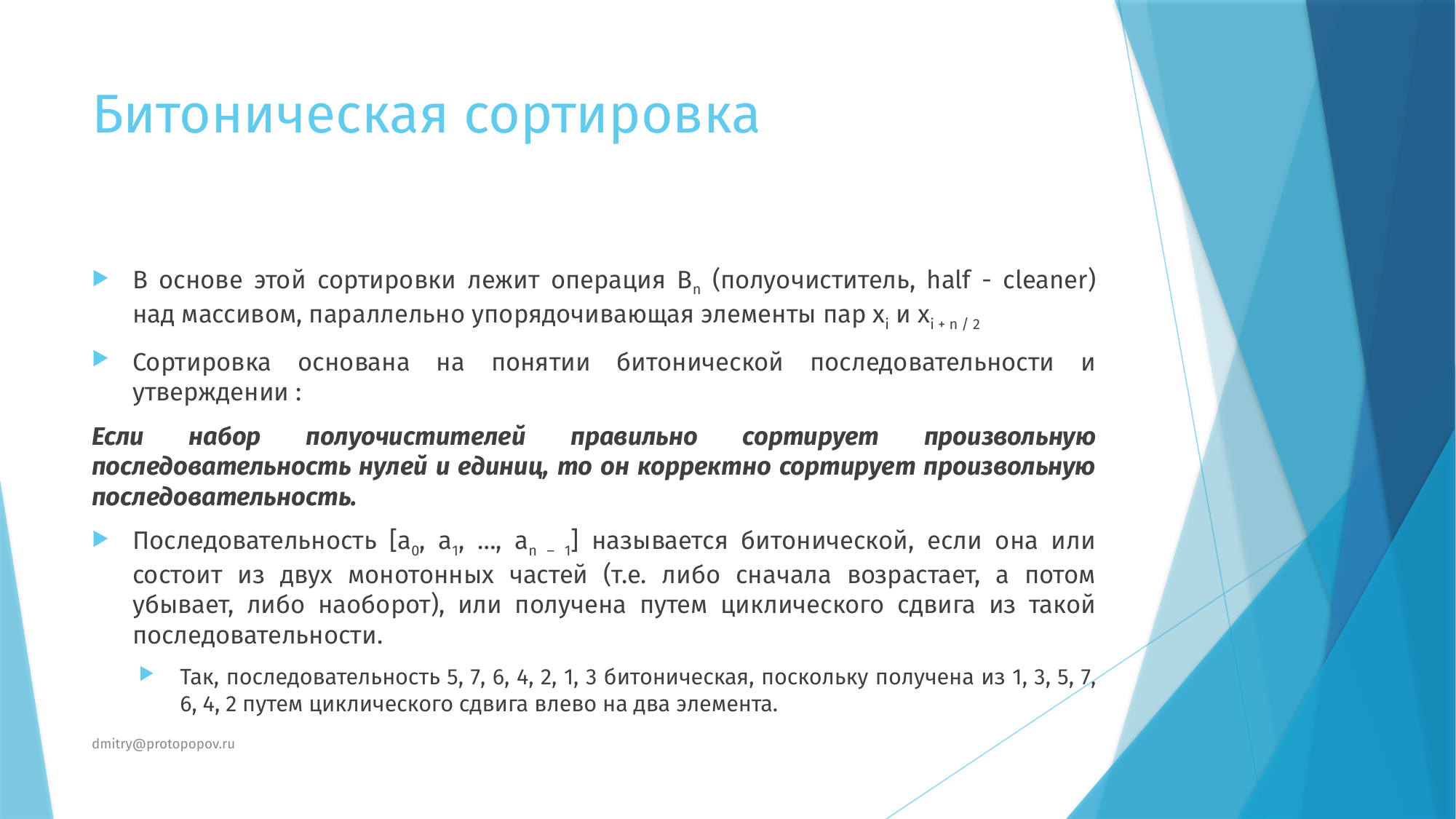

# Битоническая сортировка
В основе этой сортировки лежит операция Bn (полуочиститель, half - cleaner) над массивом, параллельно упорядочивающая элементы пар xi и xi + n / 2
Сортировка основана на понятии битонической последовательности и утверждении :
Если набор полуочистителей правильно сортирует произвольную последовательность нулей и единиц, то он корректно сортирует произвольную последовательность.
Последовательность [a0, a1, …, an – 1] называется битонической, если она или состоит из двух монотонных частей (т.е. либо сначала возрастает, а потом убывает, либо наоборот), или получена путем циклического сдвига из такой последовательности.
Так, последовательность 5, 7, 6, 4, 2, 1, 3 битоническая, поскольку получена из 1, 3, 5, 7, 6, 4, 2 путем циклического сдвига влево на два элемента.
dmitry@protopopov.ru